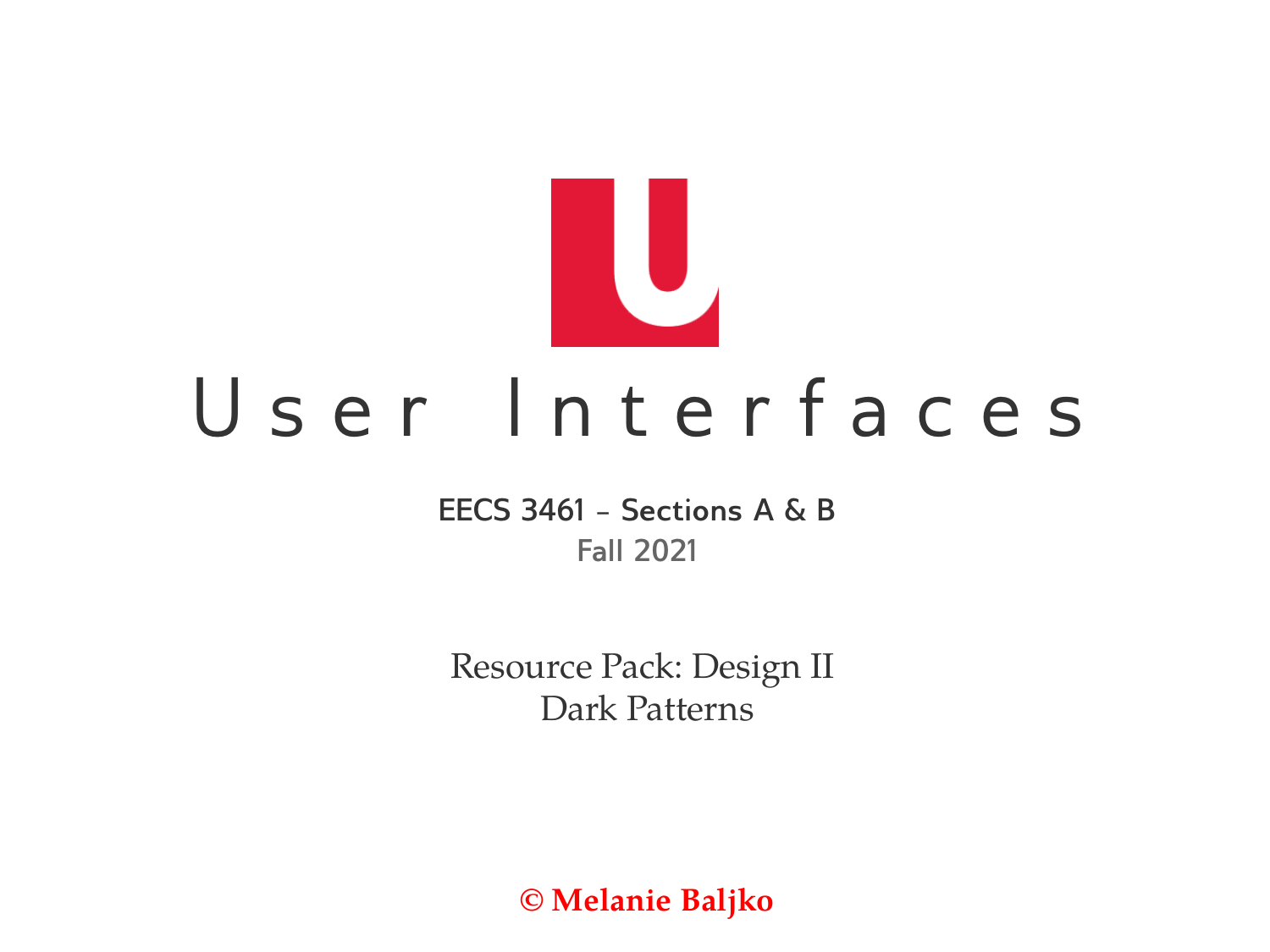

Resource Pack: Design II
Dark Patterns

© Melanie Baljko